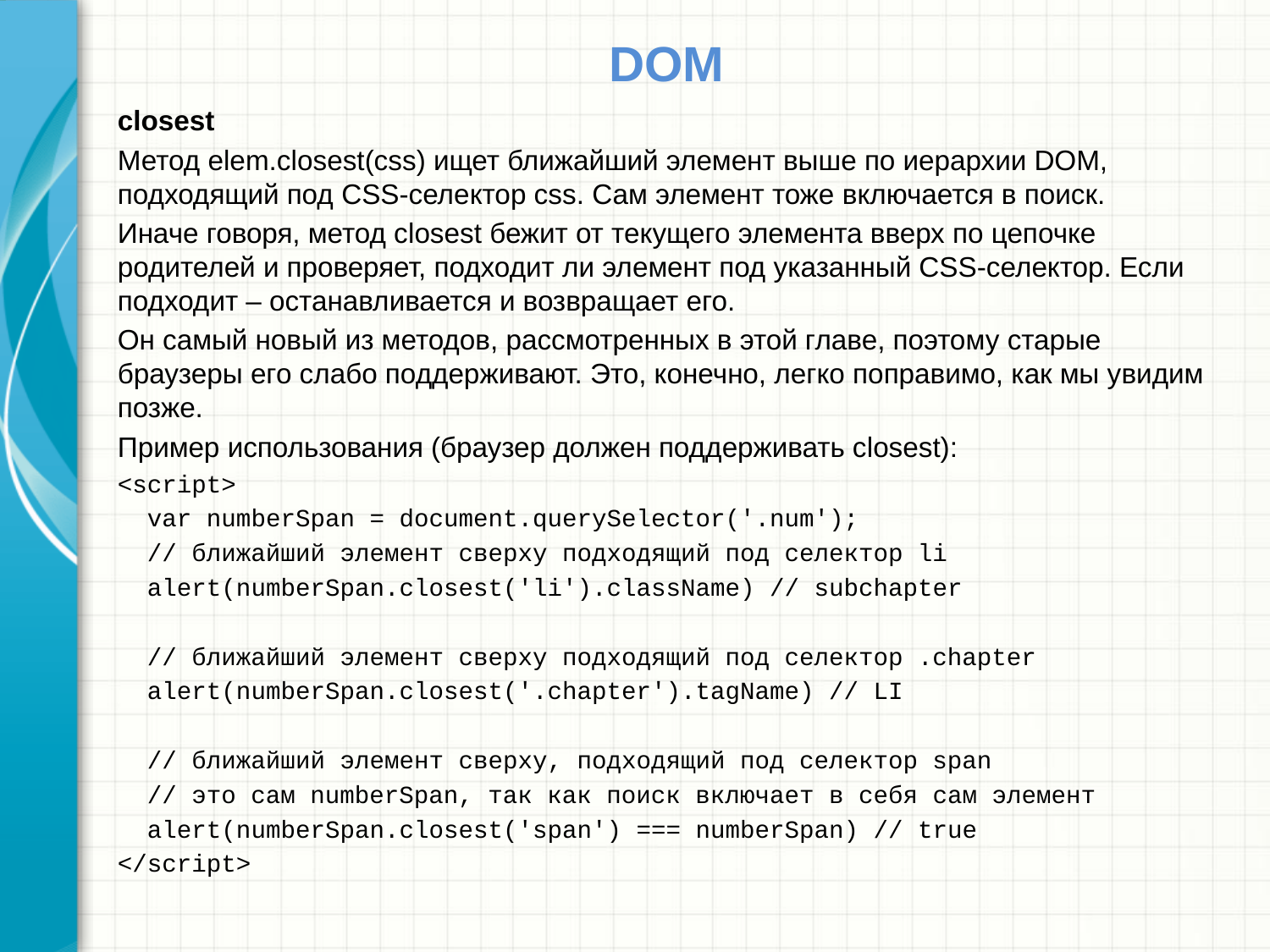

# DOM
closest
Метод elem.closest(css) ищет ближайший элемент выше по иерархии DOM, подходящий под CSS-селектор css. Сам элемент тоже включается в поиск.
Иначе говоря, метод closest бежит от текущего элемента вверх по цепочке родителей и проверяет, подходит ли элемент под указанный CSS-селектор. Если подходит – останавливается и возвращает его.
Он самый новый из методов, рассмотренных в этой главе, поэтому старые браузеры его слабо поддерживают. Это, конечно, легко поправимо, как мы увидим позже.
Пример использования (браузер должен поддерживать closest):
<script>
  var numberSpan = document.querySelector('.num');
  // ближайший элемент сверху подходящий под селектор li
  alert(numberSpan.closest('li').className) // subchapter

  // ближайший элемент сверху подходящий под селектор .chapter
  alert(numberSpan.closest('.chapter').tagName) // LI

  // ближайший элемент сверху, подходящий под селектор span
  // это сам numberSpan, так как поиск включает в себя сам элемент
  alert(numberSpan.closest('span') === numberSpan) // true
</script>